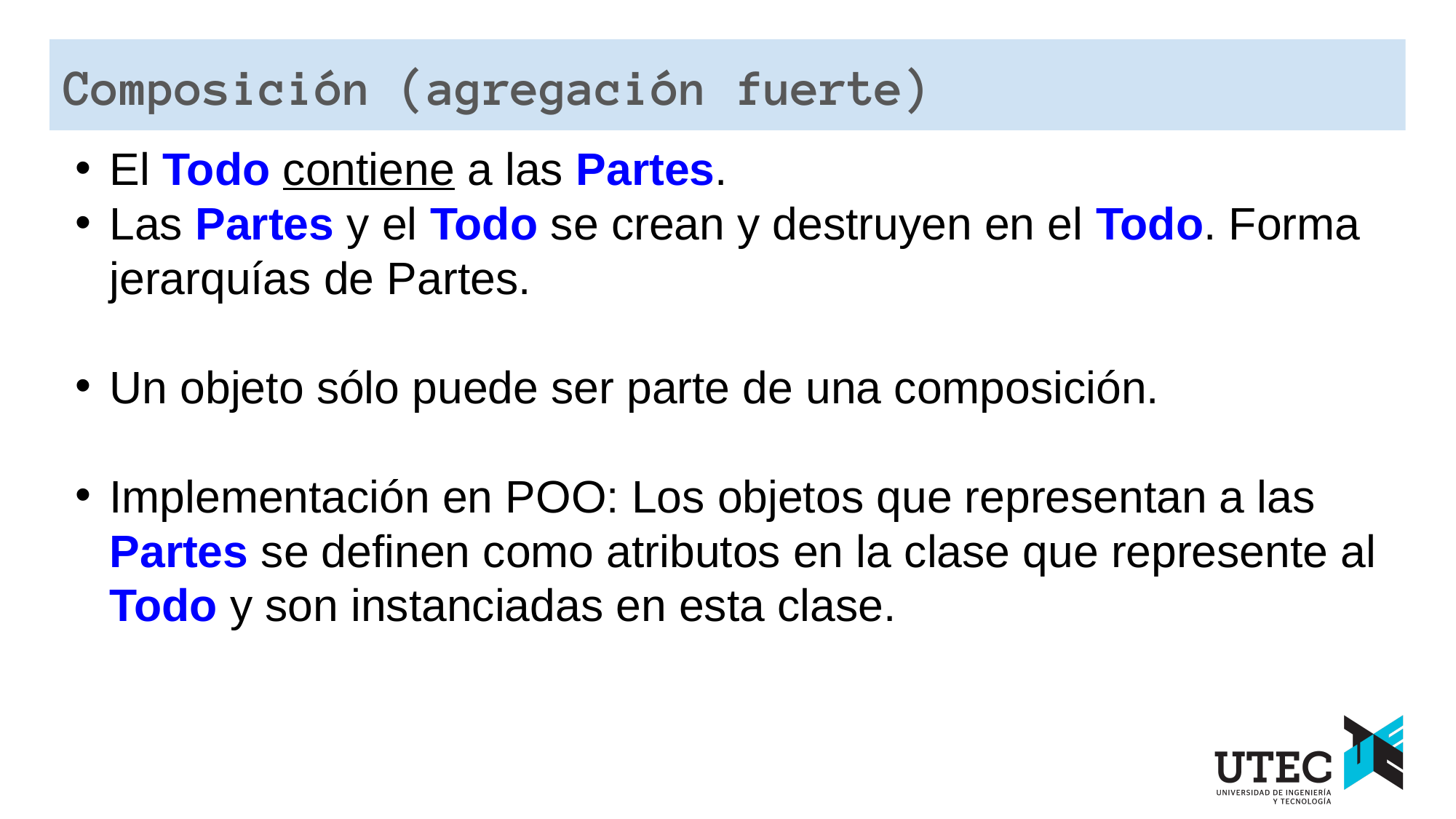

Composición (agregación fuerte)
El Todo contiene a las Partes.
Las Partes y el Todo se crean y destruyen en el Todo. Forma jerarquías de Partes.

Un objeto sólo puede ser parte de una composición.

Implementación en POO: Los objetos que representan a las Partes se definen como atributos en la clase que represente al Todo y son instanciadas en esta clase.